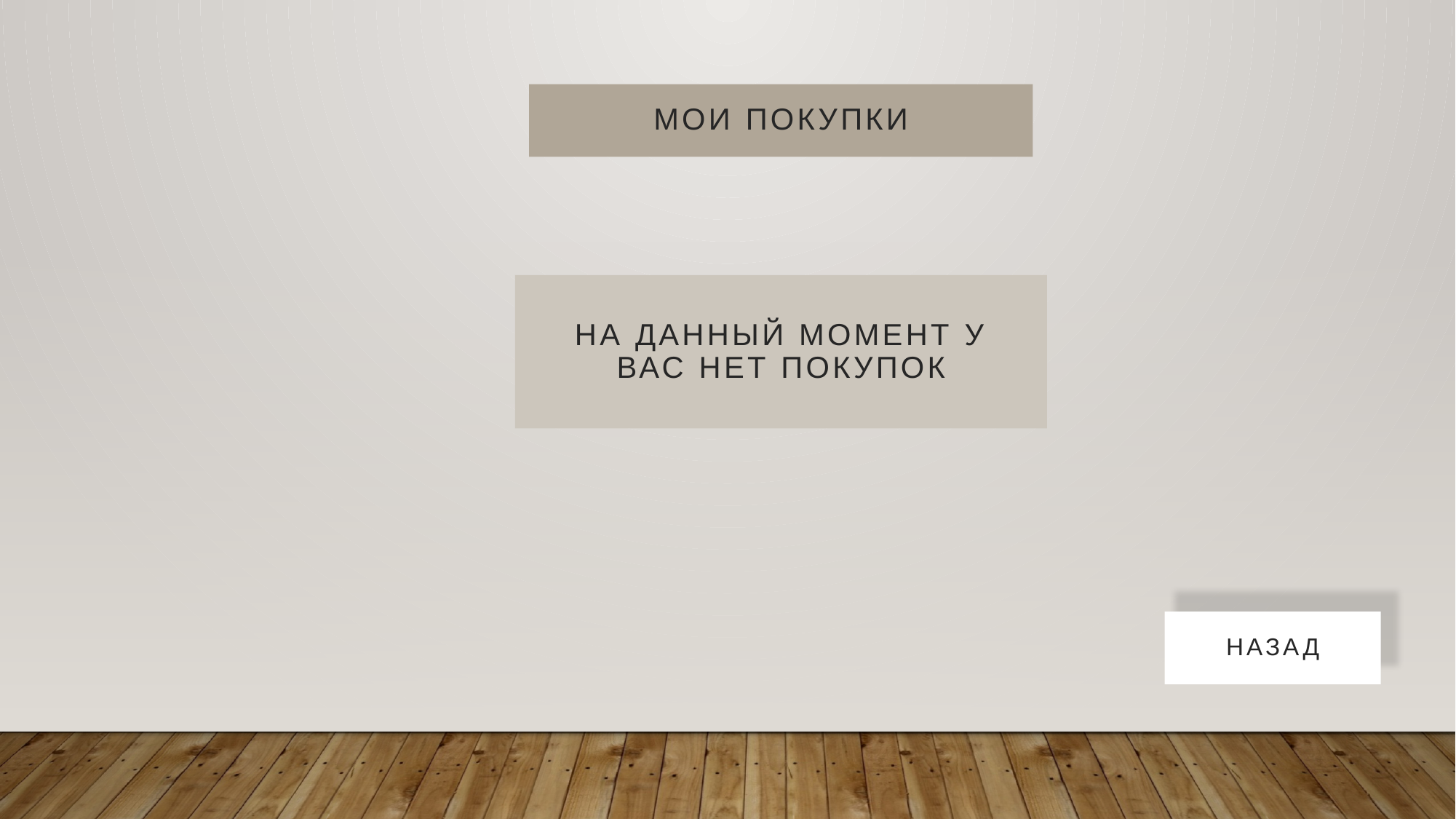

Мои покупки
На данный момент у вас нет покупок
назад